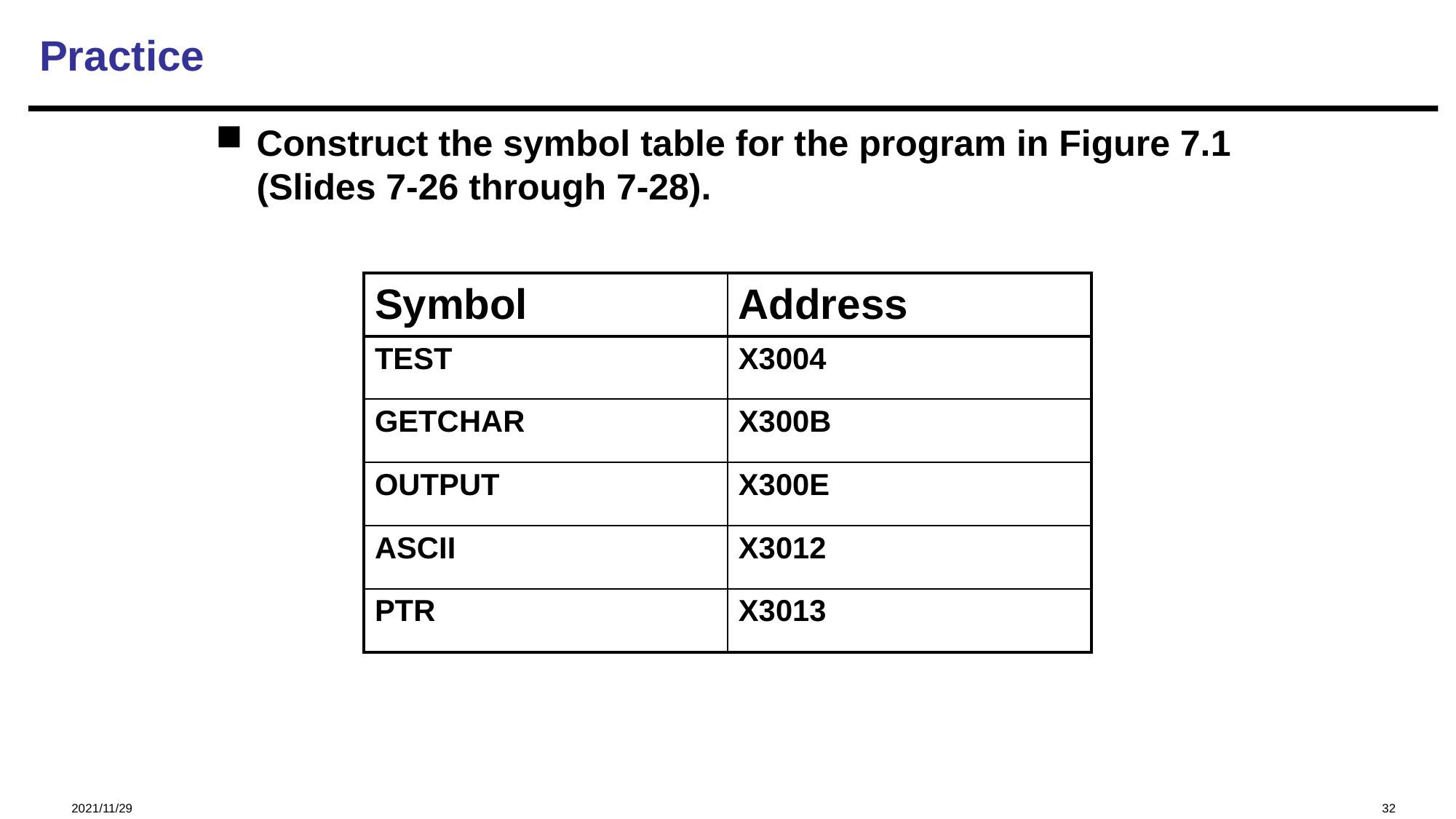

# Practice
Construct the symbol table for the program in Figure 7.1
(Slides 7-26 through 7-28).
| Symbol | Address |
| --- | --- |
| TEST | X3004 |
| GETCHAR | X300B |
| OUTPUT | X300E |
| ASCII | X3012 |
| PTR | X3013 |
2021/11/29
32